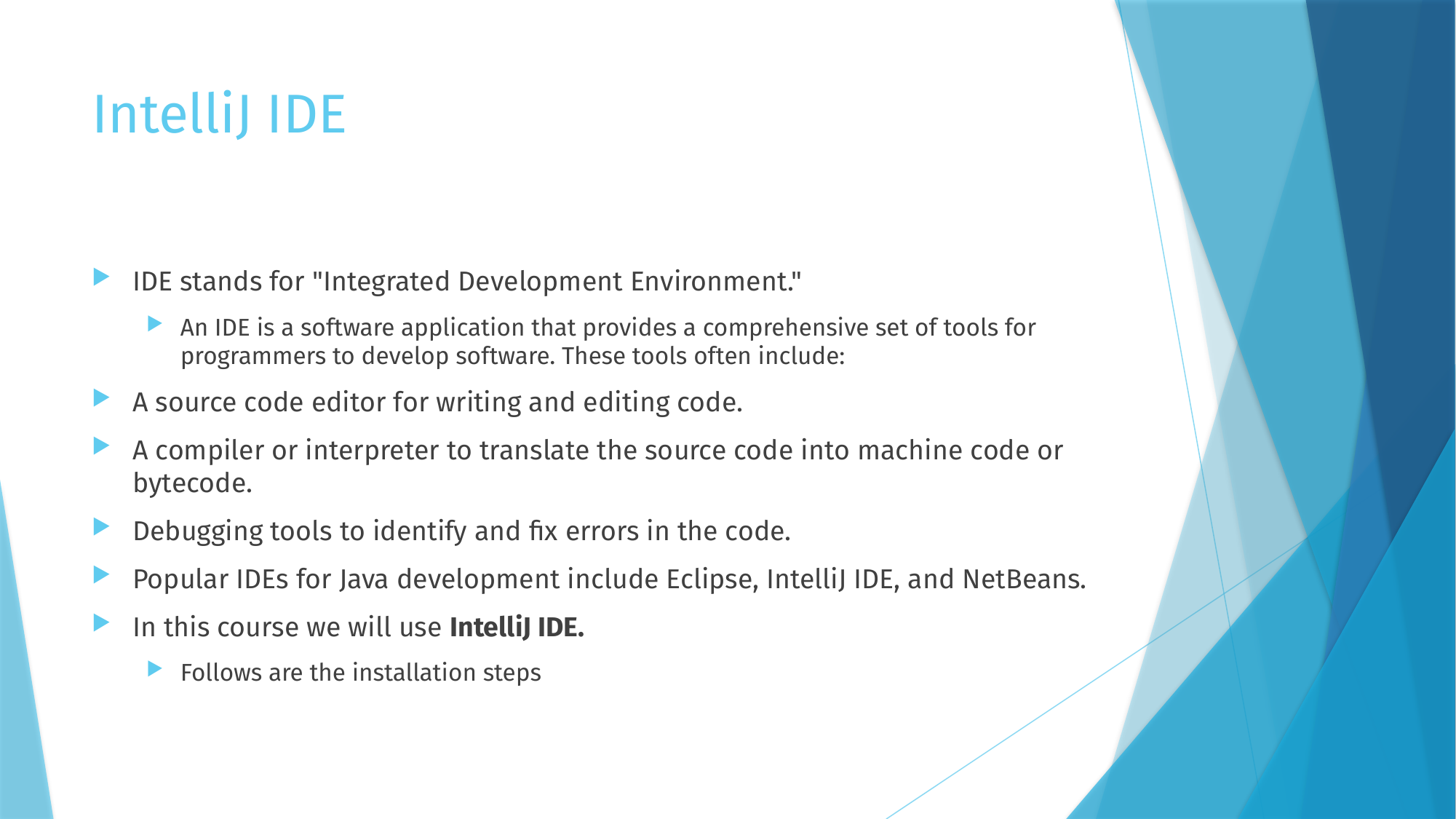

# IntelliJ IDE
IDE stands for "Integrated Development Environment."
An IDE is a software application that provides a comprehensive set of tools for programmers to develop software. These tools often include:
A source code editor for writing and editing code.
A compiler or interpreter to translate the source code into machine code or bytecode.
Debugging tools to identify and fix errors in the code.
Popular IDEs for Java development include Eclipse, IntelliJ IDE, and NetBeans.
In this course we will use IntelliJ IDE.
Follows are the installation steps